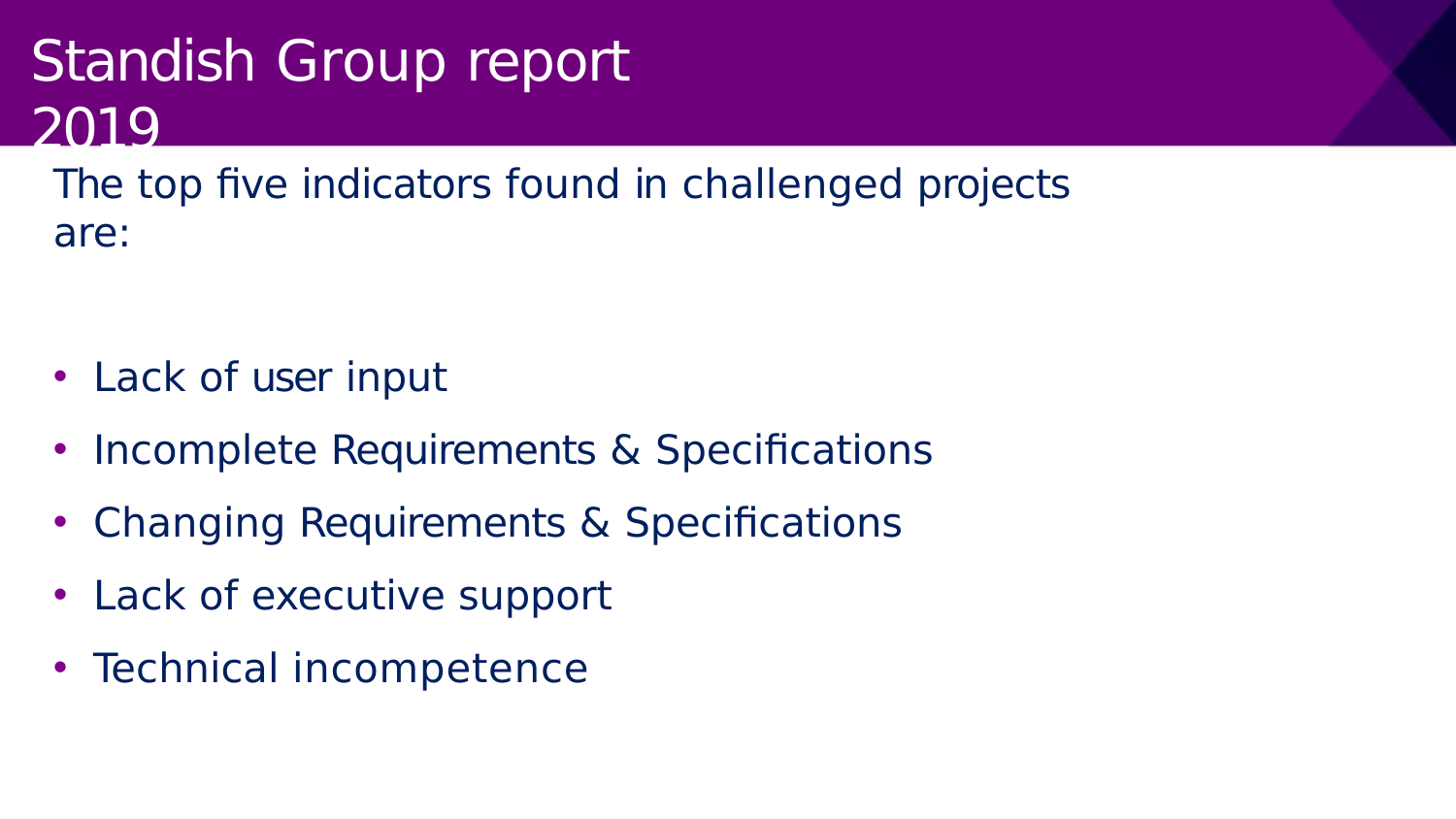

# Standish Group report 2019
The top five indicators found in challenged projects are:

Lack of user input
Incomplete Requirements & Specifications
Changing Requirements & Specifications
Lack of executive support
Technical incompetence